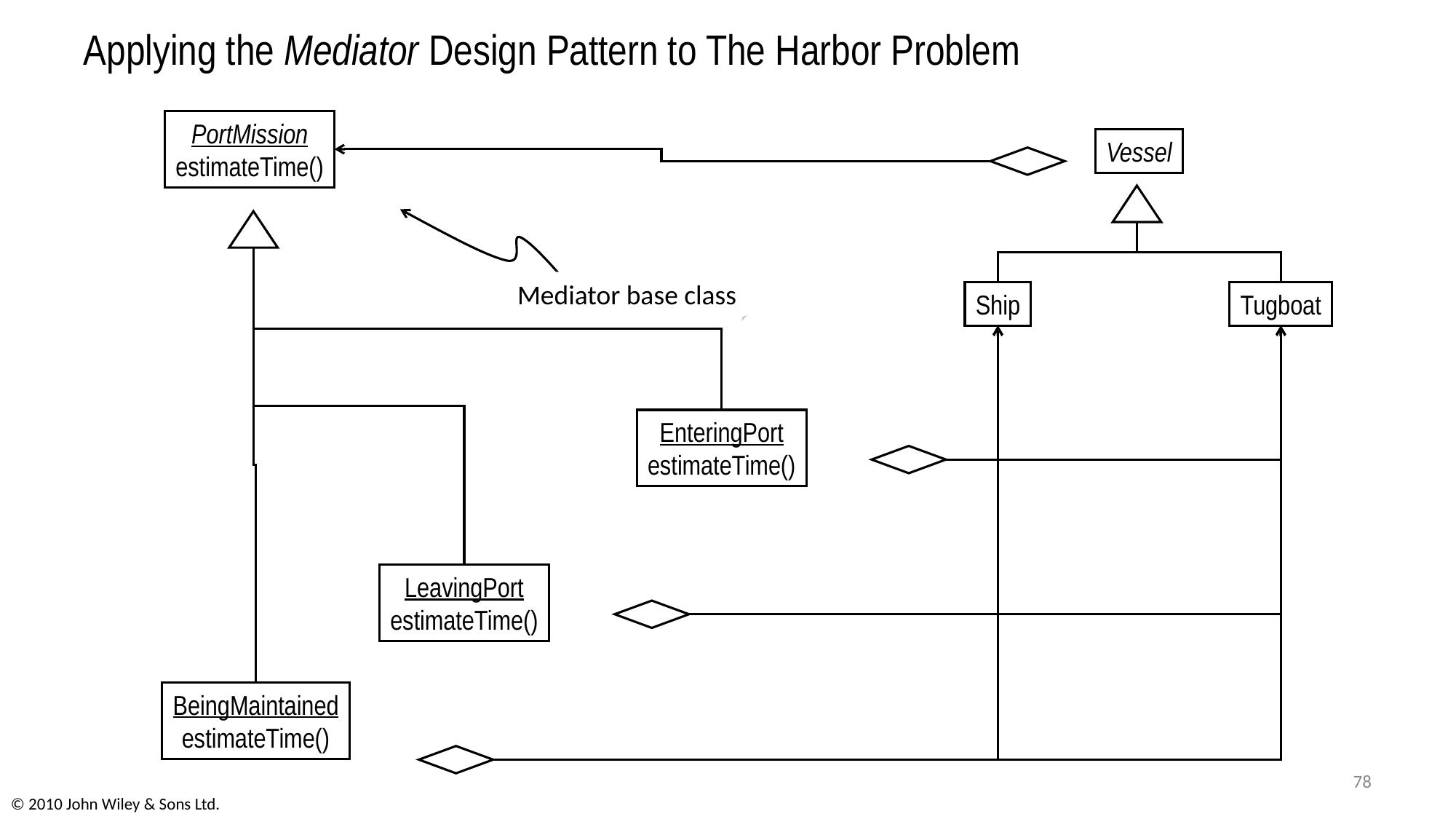

Applying the Mediator Design Pattern to The Harbor Problem
PortMission
estimateTime()
Vessel

Mediator base class
Ship
Tugboat
EnteringPort
estimateTime()

LeavingPort
estimateTime()

BeingMaintained
estimateTime()

78
© 2010 John Wiley & Sons Ltd.